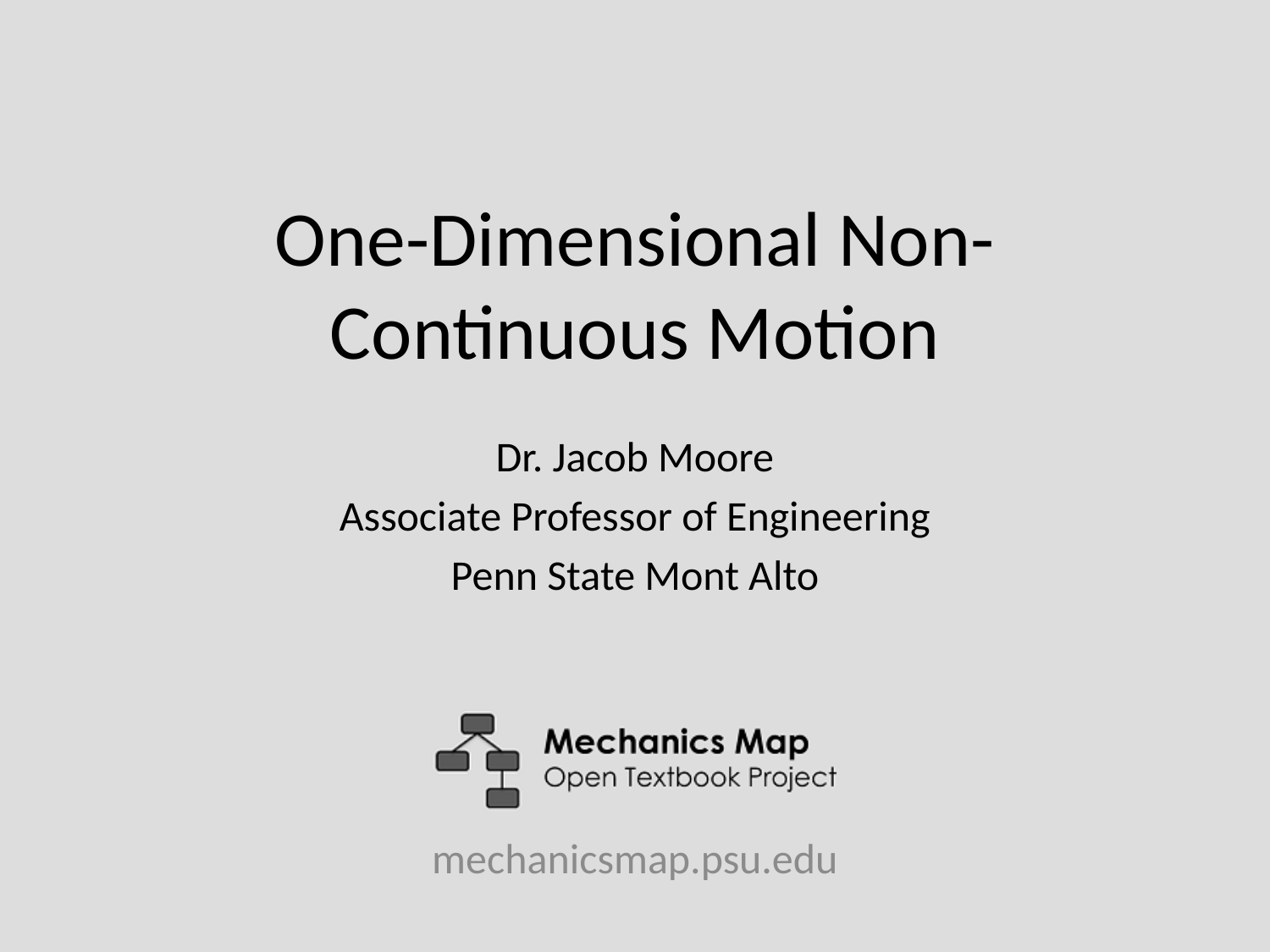

# One-Dimensional Non-Continuous Motion
Dr. Jacob Moore
Associate Professor of Engineering
Penn State Mont Alto